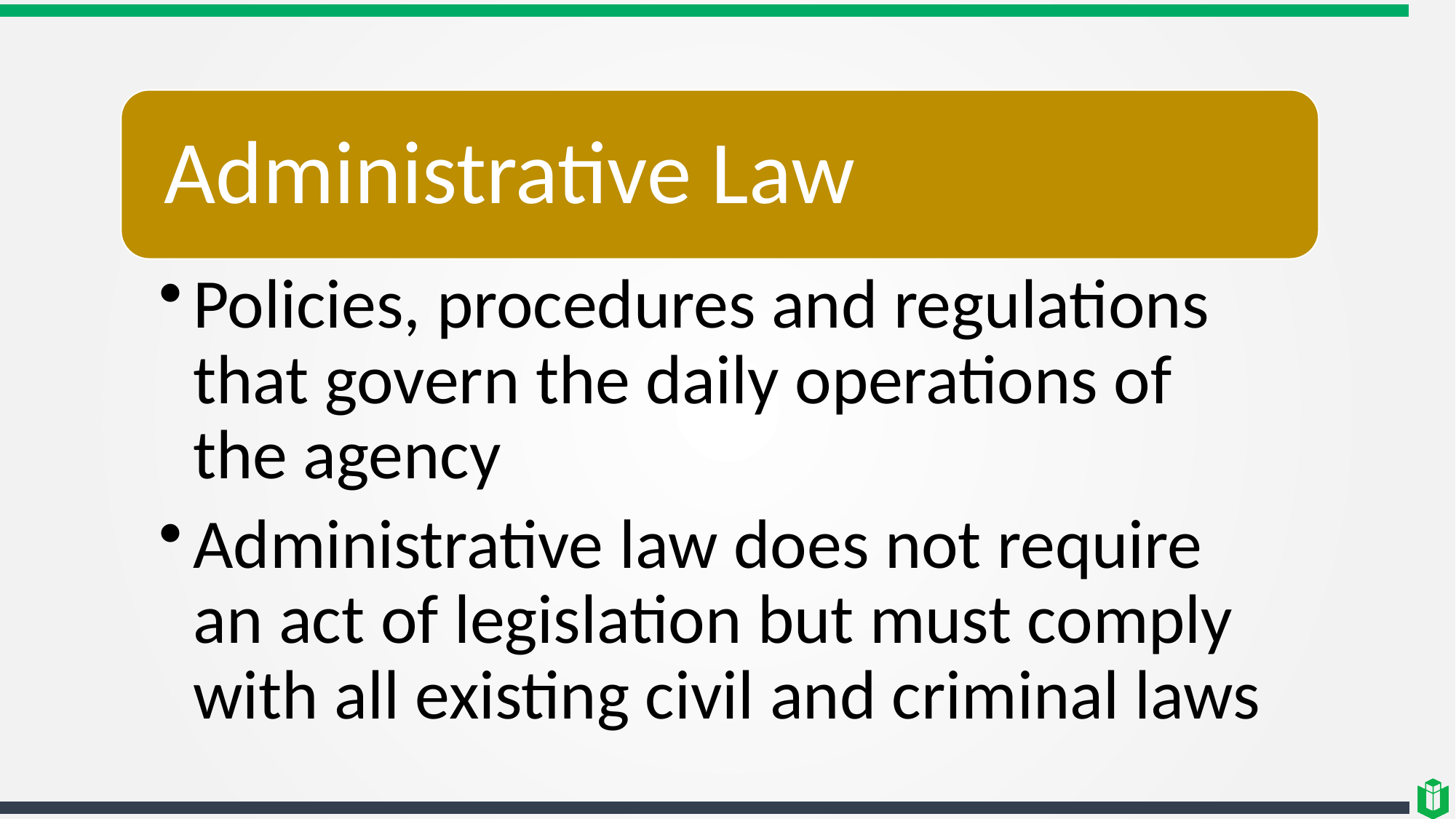

Administrative Law
Policies, procedures and regulations that govern the daily operations of the agency
Administrative law does not require an act of legislation but must comply with all existing civil and criminal laws